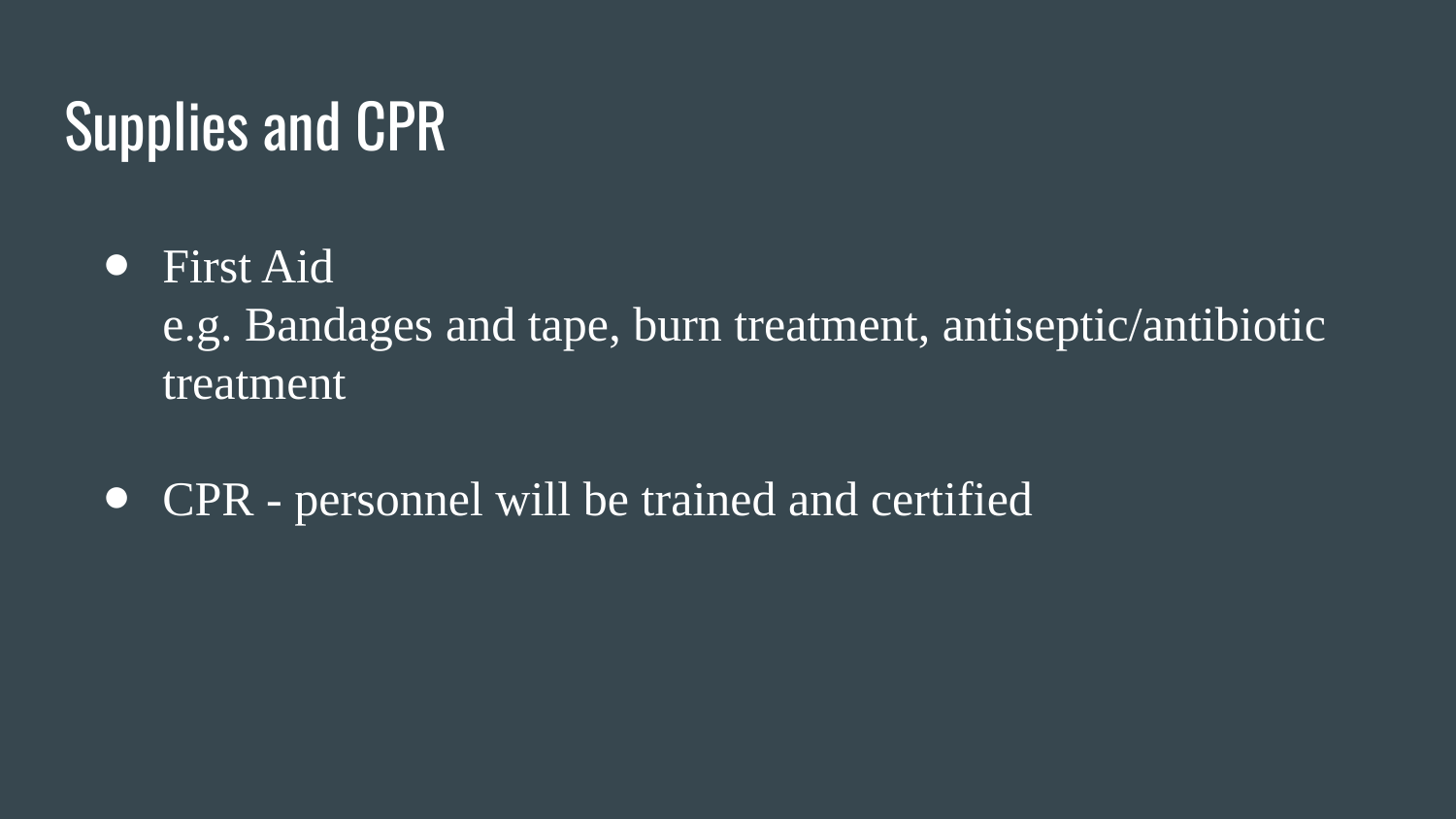

# Supplies and CPR
First Aid
e.g. Bandages and tape, burn treatment, antiseptic/antibiotic treatment

CPR - personnel will be trained and certified